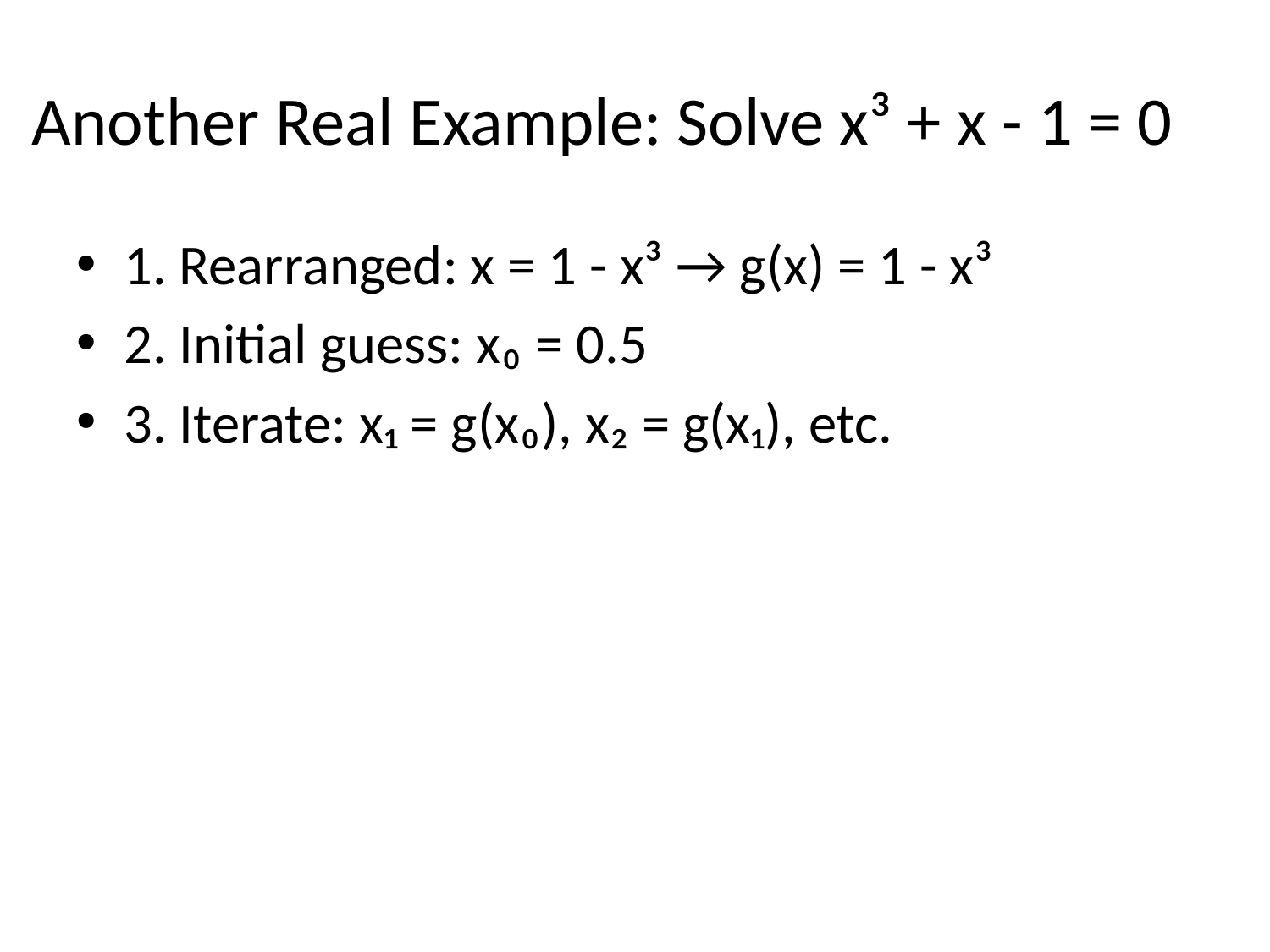

# Another Real Example: Solve x³ + x - 1 = 0
1. Rearranged: x = 1 - x³ → g(x) = 1 - x³
2. Initial guess: x₀ = 0.5
3. Iterate: x₁ = g(x₀), x₂ = g(x₁), etc.